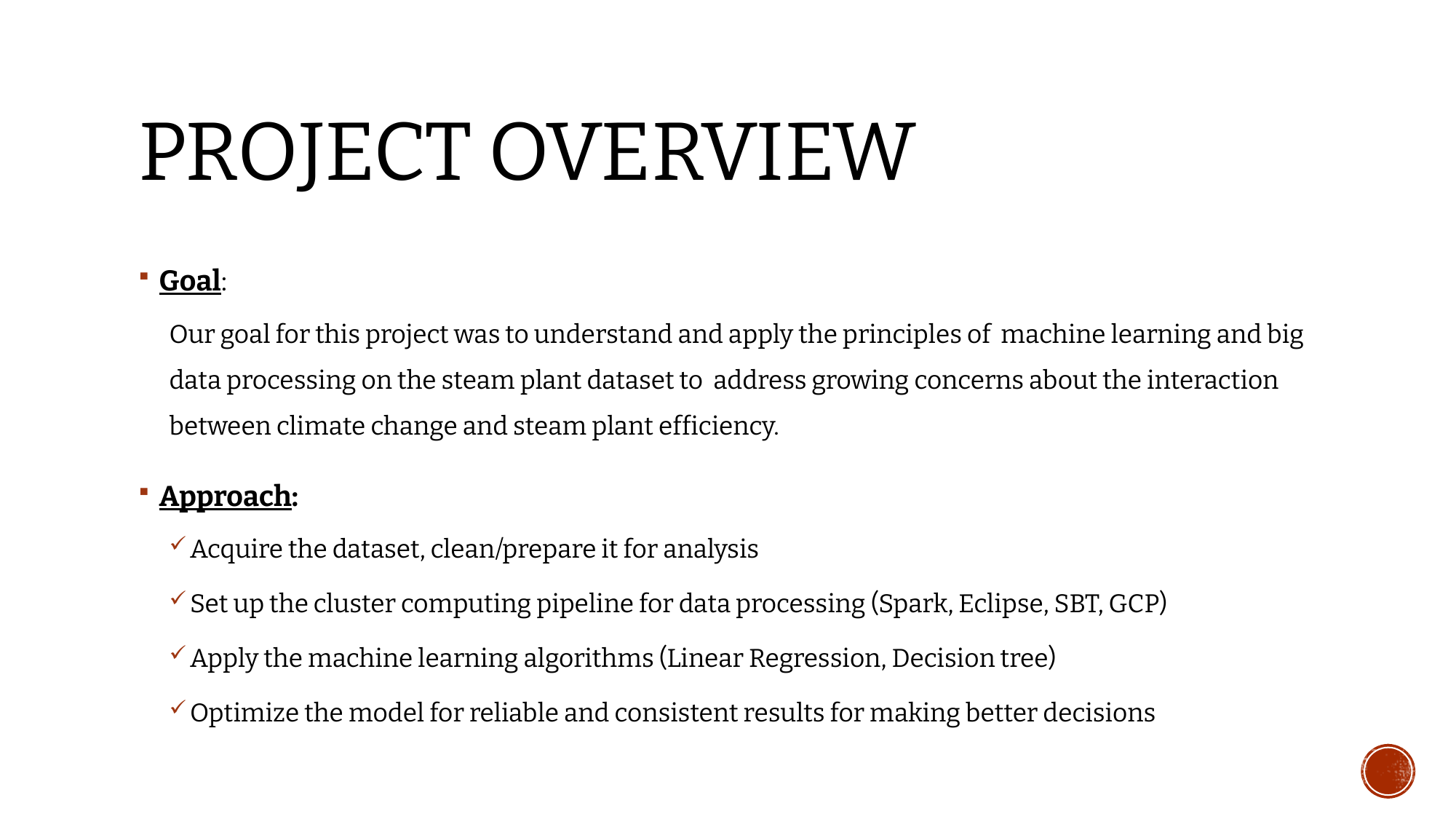

# Project Overview
Goal:
	Our goal for this project was to understand and apply the principles of  machine learning and big data processing on the steam plant dataset to  address growing concerns about the interaction between climate change and steam plant efficiency.
Approach:
Acquire the dataset, clean/prepare it for analysis
Set up the cluster computing pipeline for data processing (Spark, Eclipse, SBT, GCP)
Apply the machine learning algorithms (Linear Regression, Decision tree)
Optimize the model for reliable and consistent results for making better decisions